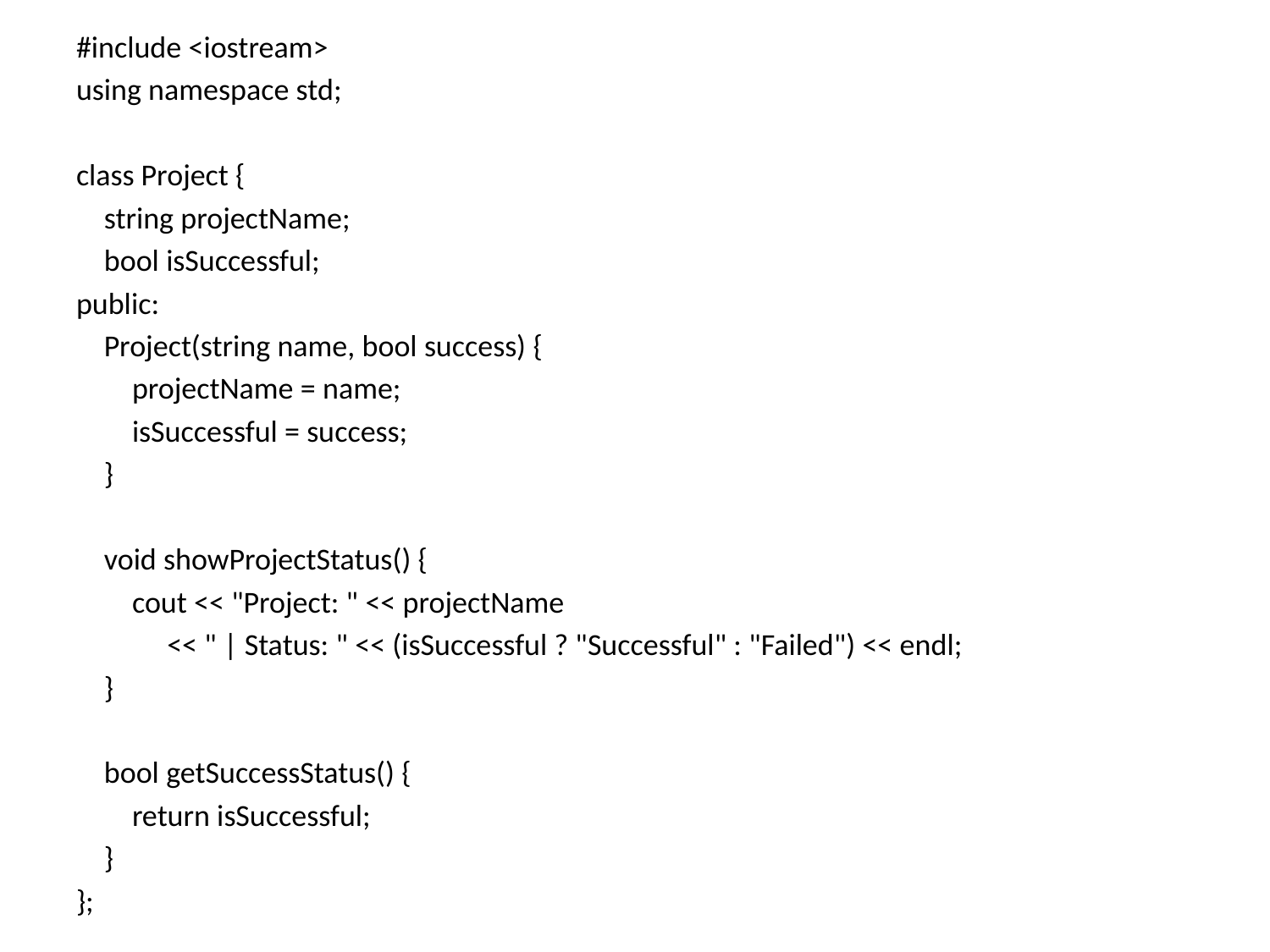

#include <iostream>
using namespace std;

class Project {
    string projectName;
    bool isSuccessful;
public:
    Project(string name, bool success) {
        projectName = name;
        isSuccessful = success;
    }

    void showProjectStatus() {
        cout << "Project: " << projectName
             << " | Status: " << (isSuccessful ? "Successful" : "Failed") << endl;
    }

    bool getSuccessStatus() {
        return isSuccessful;
    }
};